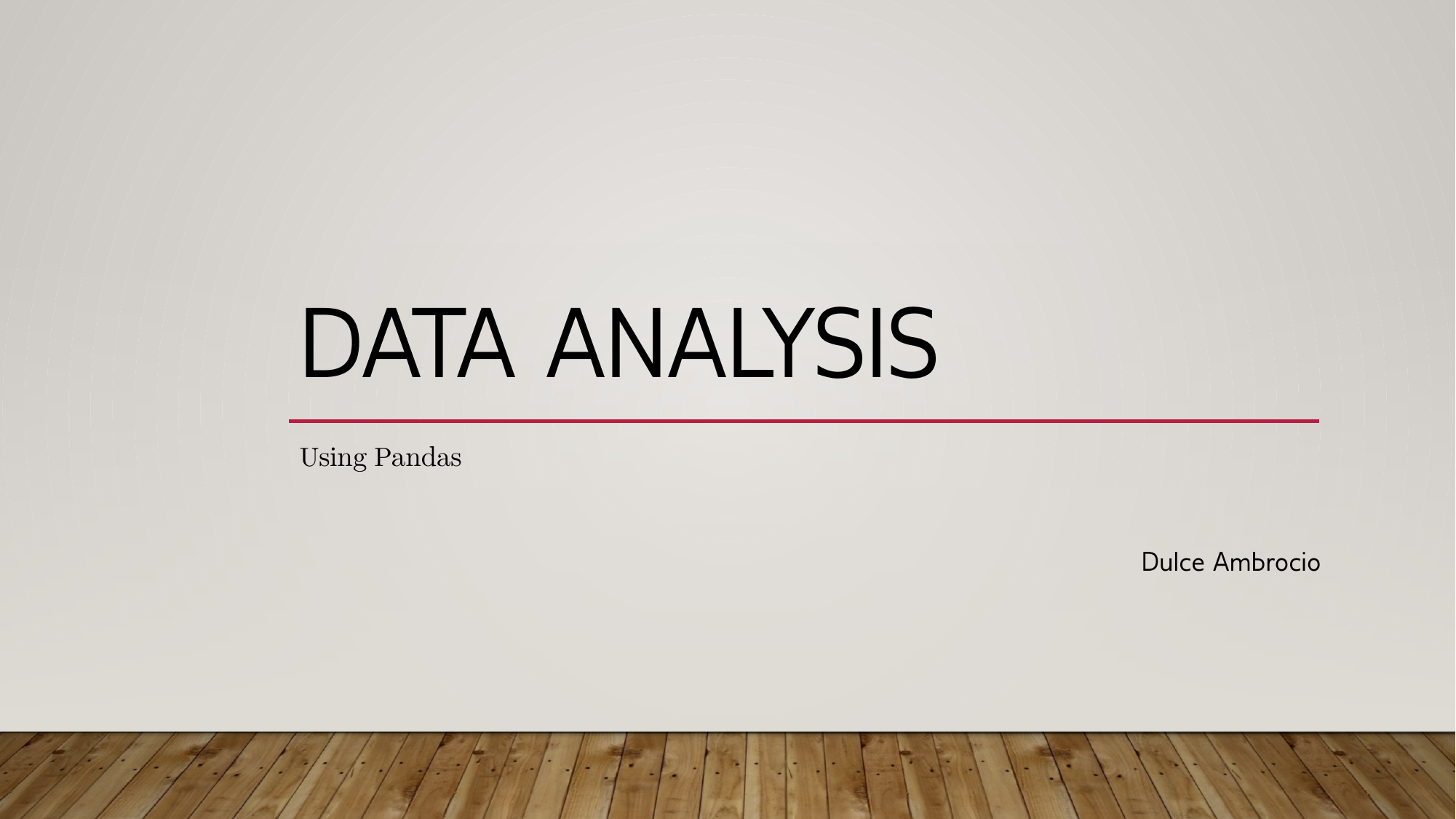

# Data Analysis
Using Pandas
Dulce Ambrocio